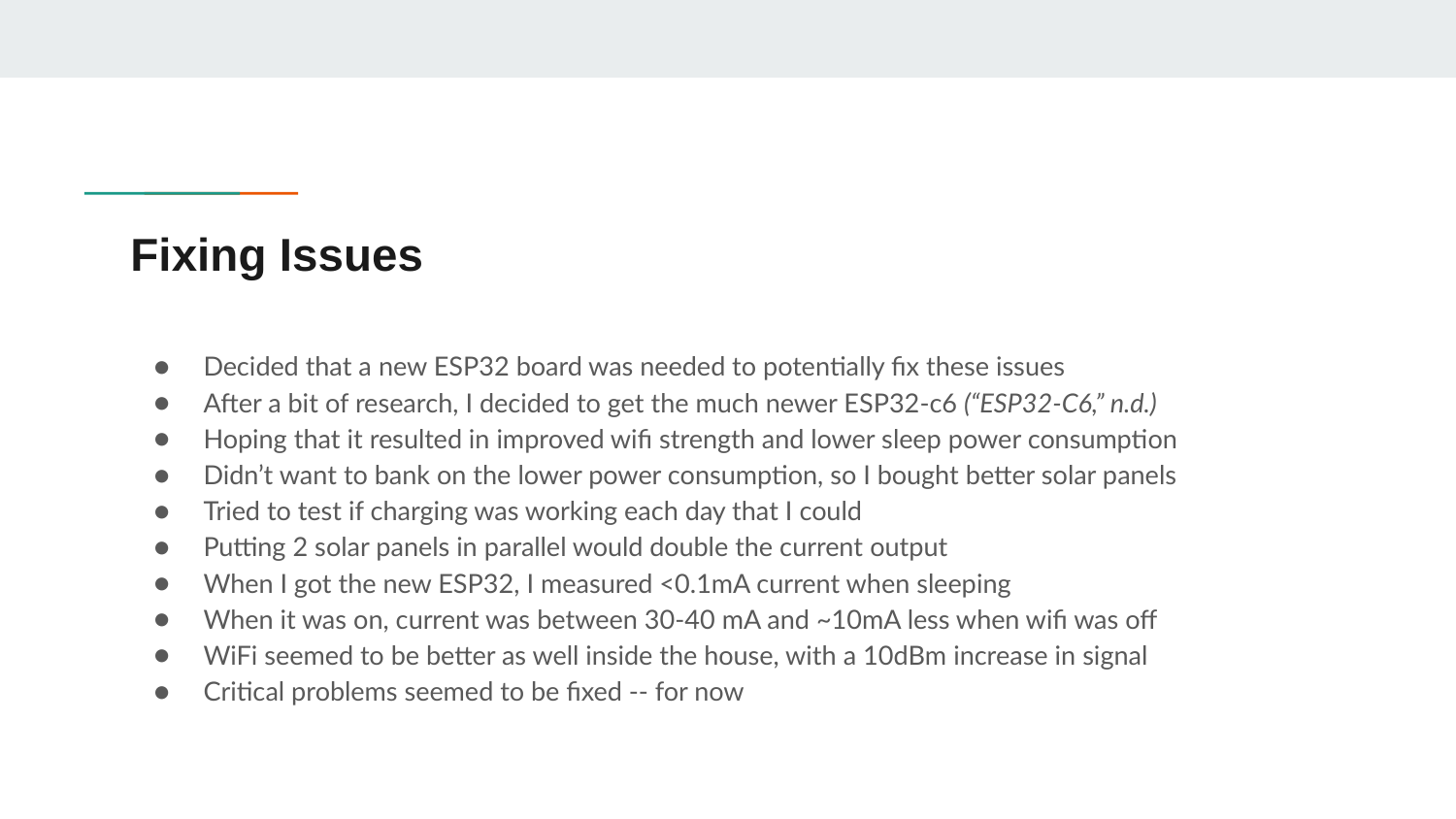

# Fixing Issues
Decided that a new ESP32 board was needed to potentially fix these issues
After a bit of research, I decided to get the much newer ESP32-c6 (“ESP32-C6,” n.d.)
Hoping that it resulted in improved wifi strength and lower sleep power consumption
Didn’t want to bank on the lower power consumption, so I bought better solar panels
Tried to test if charging was working each day that I could
Putting 2 solar panels in parallel would double the current output
When I got the new ESP32, I measured <0.1mA current when sleeping
When it was on, current was between 30-40 mA and ~10mA less when wifi was off
WiFi seemed to be better as well inside the house, with a 10dBm increase in signal
Critical problems seemed to be fixed -- for now